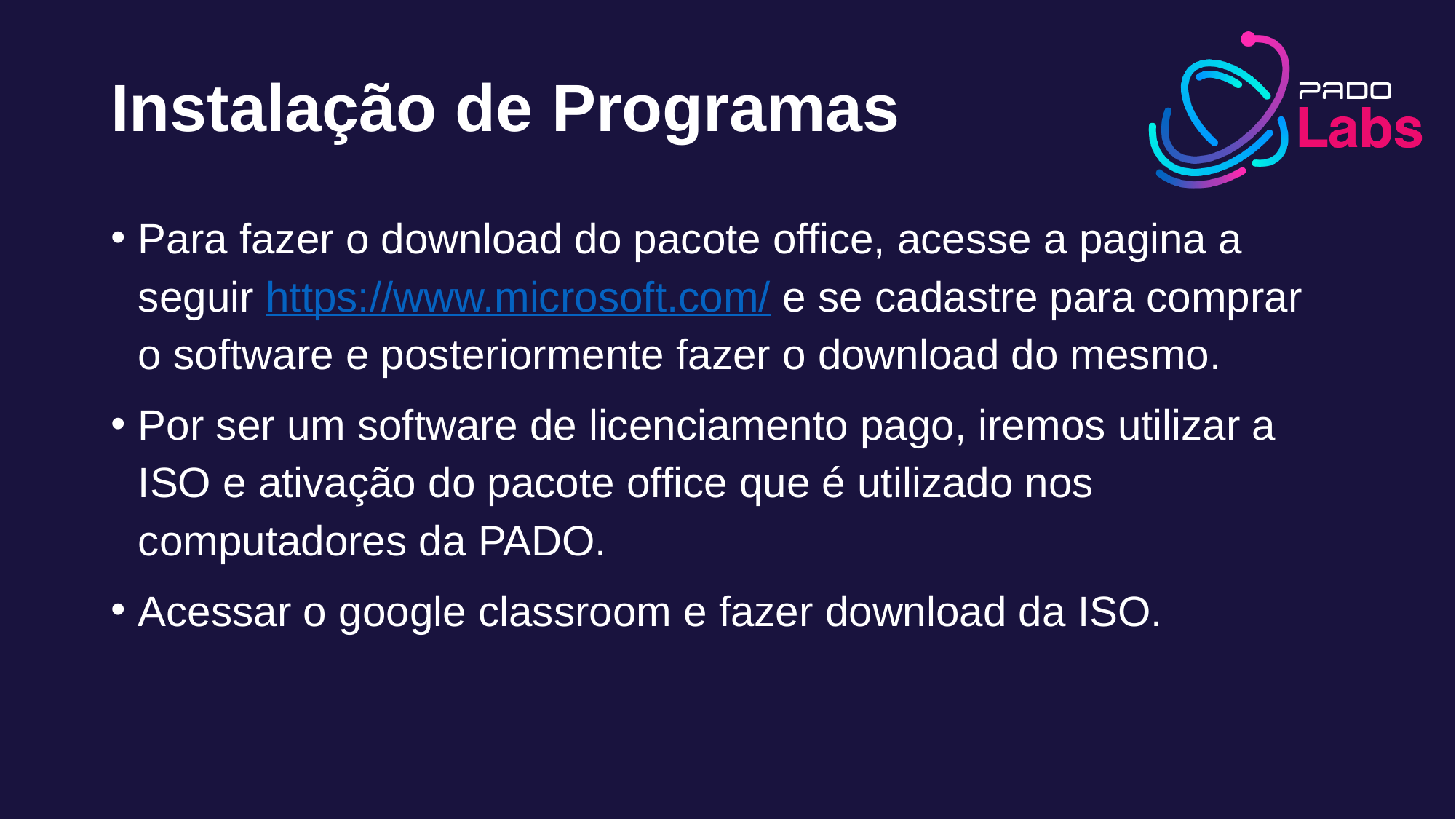

# Instalação de Programas
Para fazer o download do pacote office, acesse a pagina a seguir https://www.microsoft.com/ e se cadastre para comprar  o software e posteriormente fazer o download do mesmo.
Por ser um software de licenciamento pago, iremos utilizar a ISO e ativação do pacote office que é utilizado nos computadores da PADO.
Acessar o google classroom e fazer download da ISO.